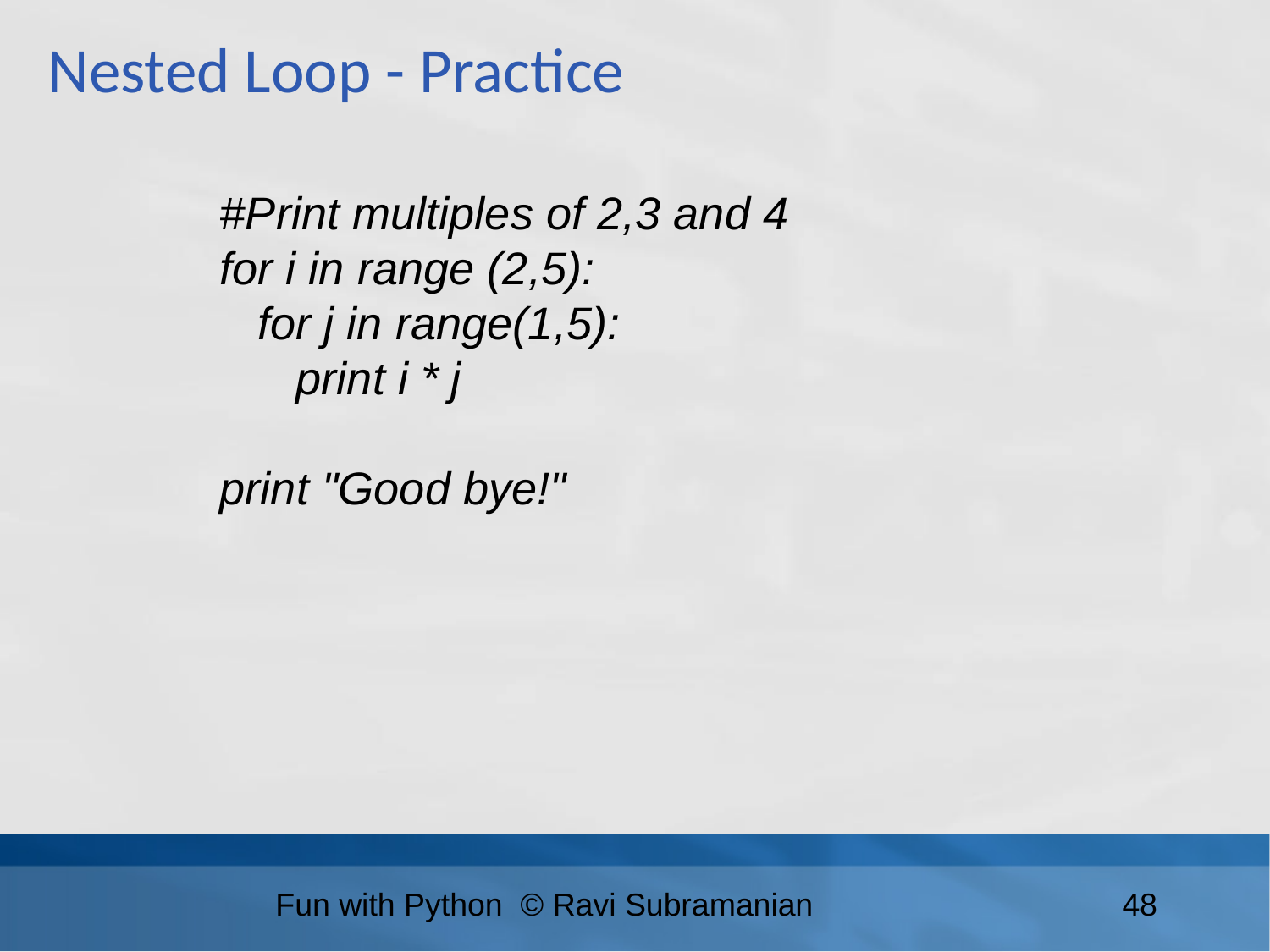

Nested Loop - Practice
#Print multiples of 2,3 and 4
for i in range (2,5):
   for j in range(1,5):
      print i * j

print "Good bye!"